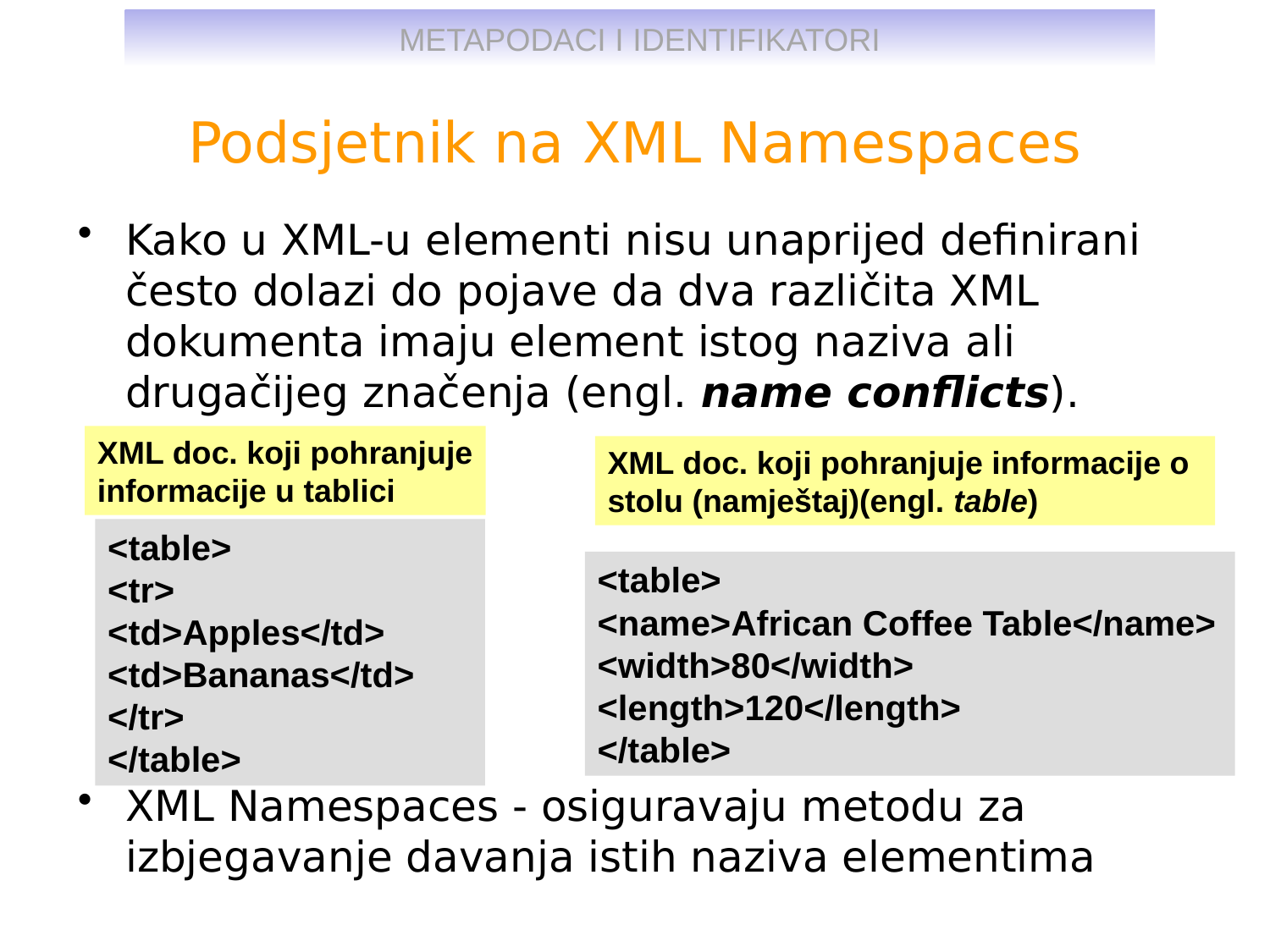

# Podsjetnik na XML Namespaces
Kako u XML-u elementi nisu unaprijed definirani često dolazi do pojave da dva različita XML dokumenta imaju element istog naziva ali drugačijeg značenja (engl. name conflicts).

XML Namespaces - osiguravaju metodu za izbjegavanje davanja istih naziva elementima
XML doc. koji pohranjuje
informacije u tablici
XML doc. koji pohranjuje informacije o stolu (namještaj)(engl. table)
<table>
<tr>
<td>Apples</td>
<td>Bananas</td>
</tr>
</table>
<table>
<name>African Coffee Table</name>
<width>80</width> <length>120</length>
</table>